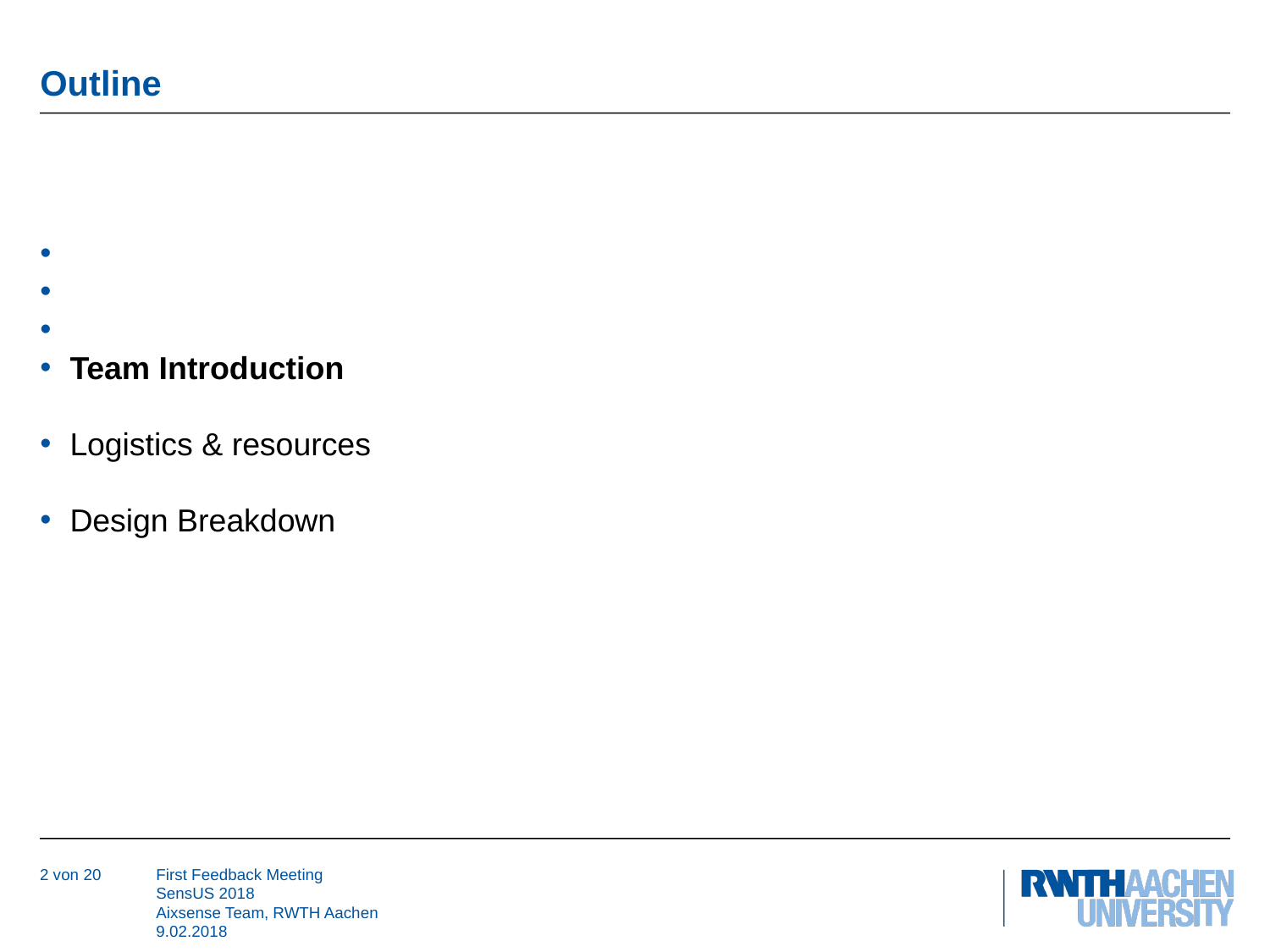

Outline

Team Introduction

Logistics & resources

Design Breakdown

2 von 20